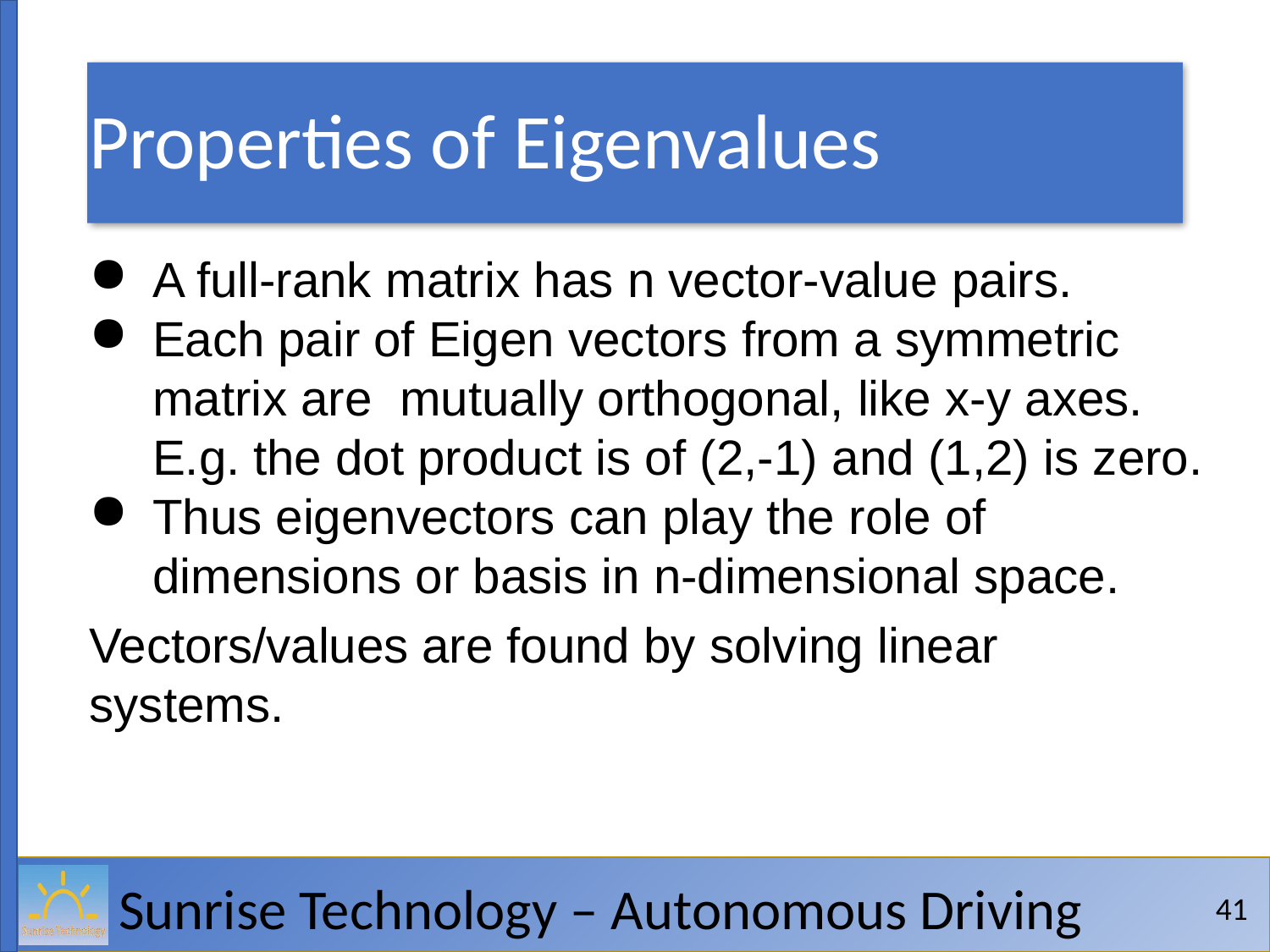

# Properties of Eigenvalues
A full-rank matrix has n vector-value pairs.
Each pair of Eigen vectors from a symmetric matrix are  mutually orthogonal, like x-y axes. E.g. the dot product is of (2,-1) and (1,2) is zero.
Thus eigenvectors can play the role of  dimensions or basis in n-dimensional space.
Vectors/values are found by solving linear systems.